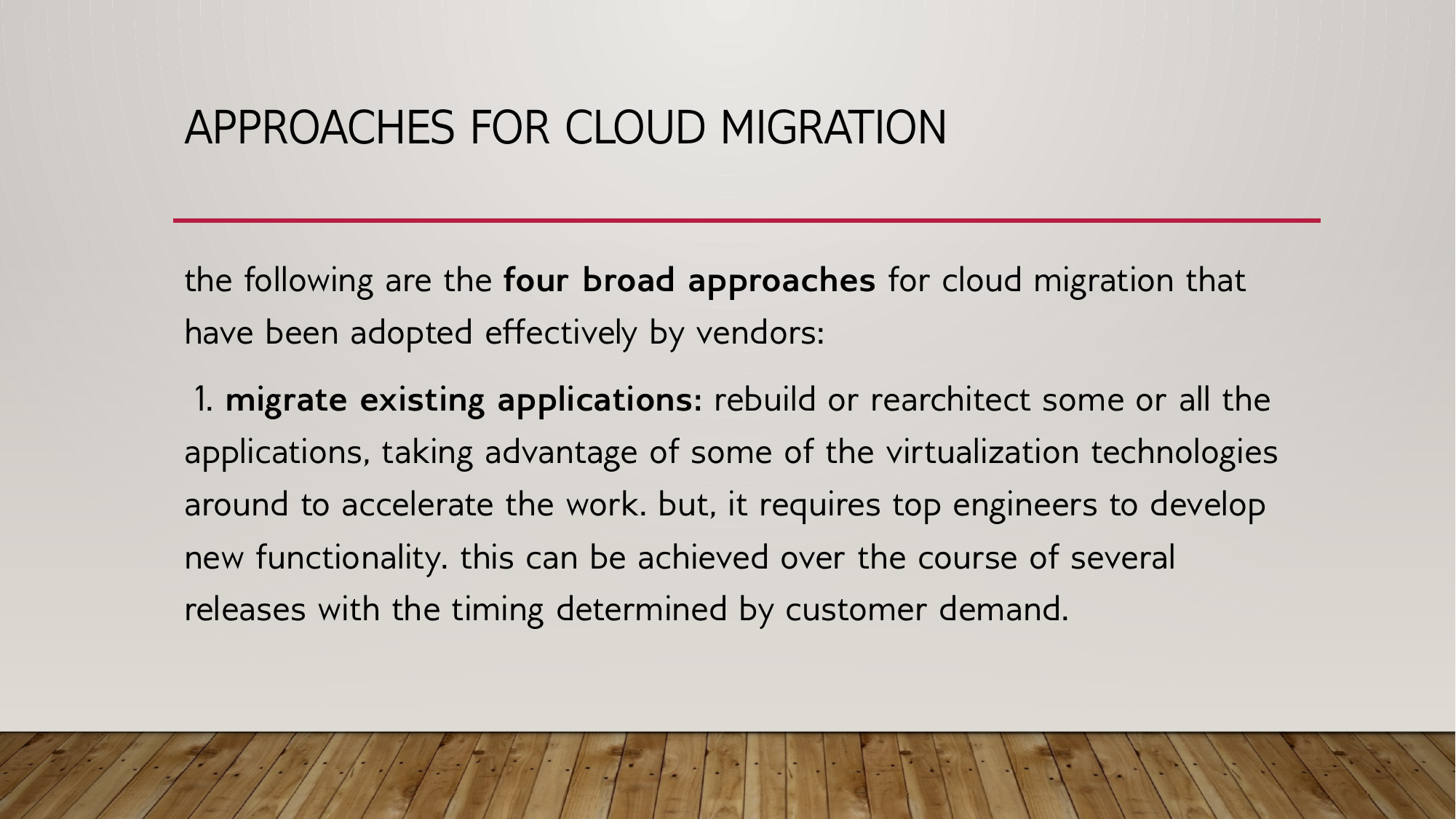

# Approaches for Cloud Migration
the following are the four broad approaches for cloud migration that have been adopted effectively by vendors:
 1. migrate existing applications: rebuild or rearchitect some or all the applications, taking advantage of some of the virtualization technologies around to accelerate the work. but, it requires top engineers to develop new functionality. this can be achieved over the course of several releases with the timing determined by customer demand.